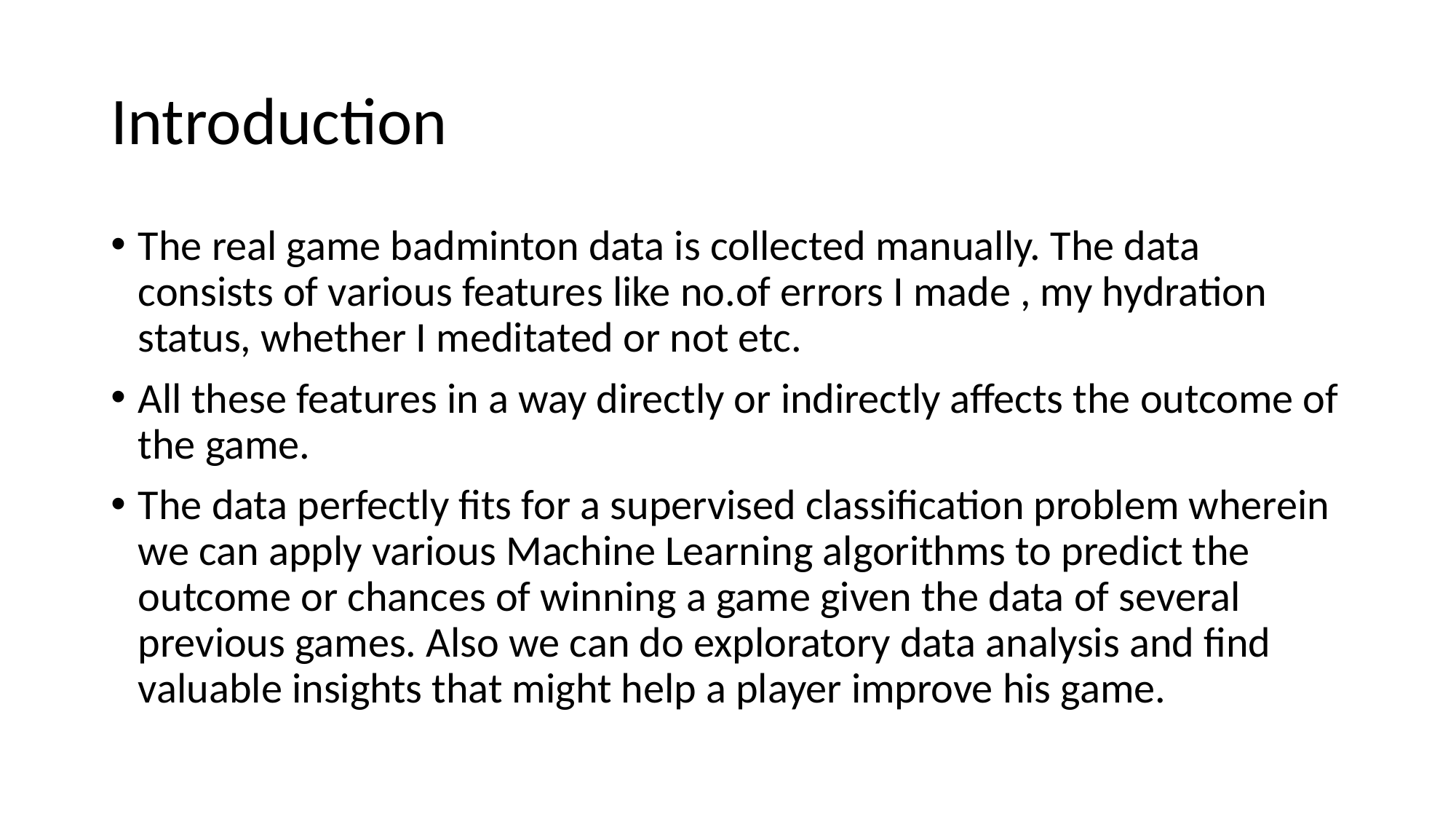

# Introduction
The real game badminton data is collected manually. The data consists of various features like no.of errors I made , my hydration status, whether I meditated or not etc.
All these features in a way directly or indirectly affects the outcome of the game.
The data perfectly fits for a supervised classification problem wherein we can apply various Machine Learning algorithms to predict the outcome or chances of winning a game given the data of several previous games. Also we can do exploratory data analysis and find valuable insights that might help a player improve his game.